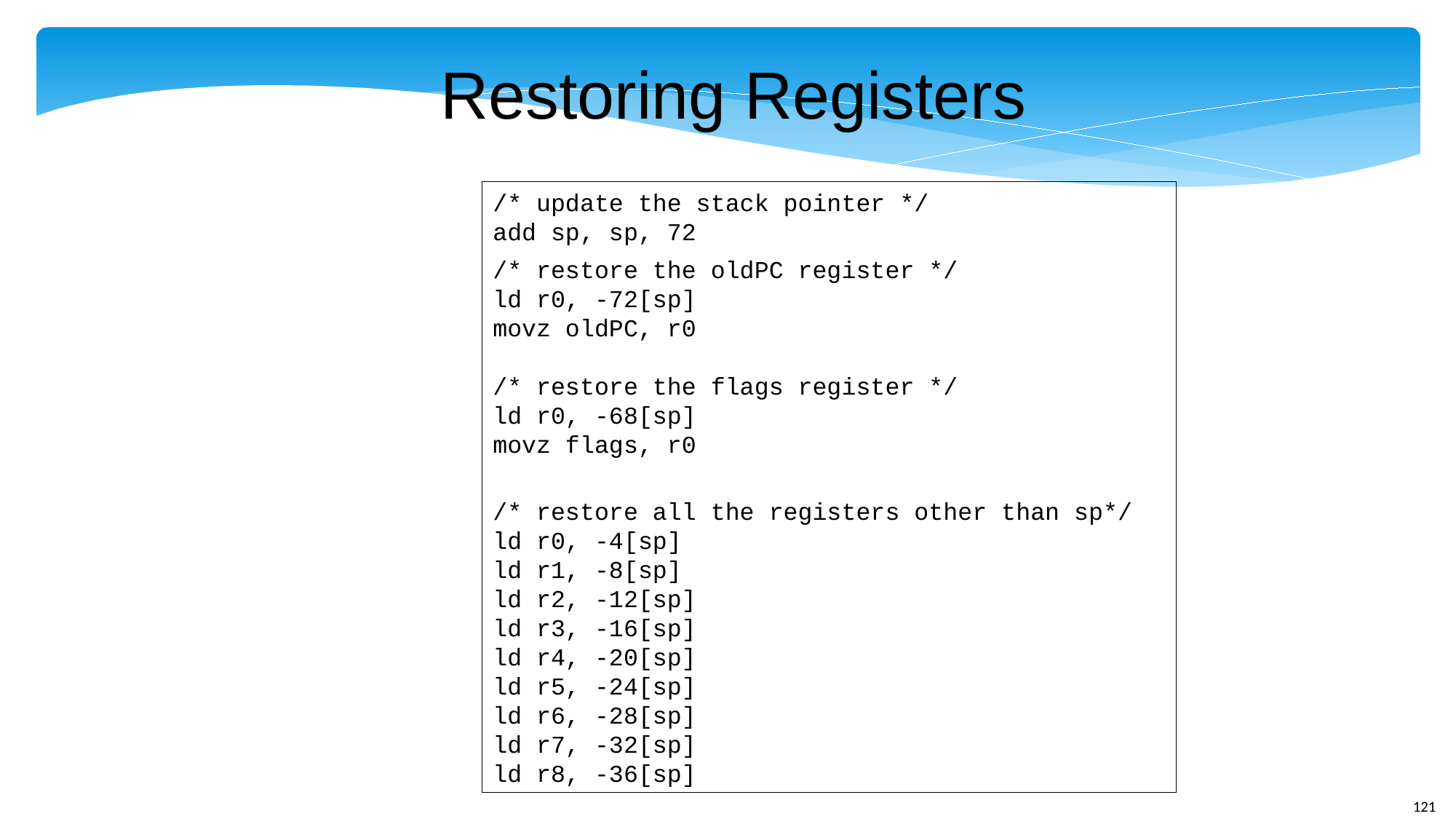

Restoring Registers
/* update the stack pointer */
add sp, sp, 72
/* restore the oldPC register */
ld r0, -72[sp]
movz oldPC, r0

/* restore the flags register */
ld r0, -68[sp]
movz flags, r0

/* restore all the registers other than sp*/
ld r0, -4[sp]
ld r1, -8[sp]
ld r2, -12[sp]
ld r3, -16[sp]
ld r4, -20[sp]
ld r5, -24[sp]
ld r6, -28[sp]
ld r7, -32[sp]
ld r8, -36[sp]